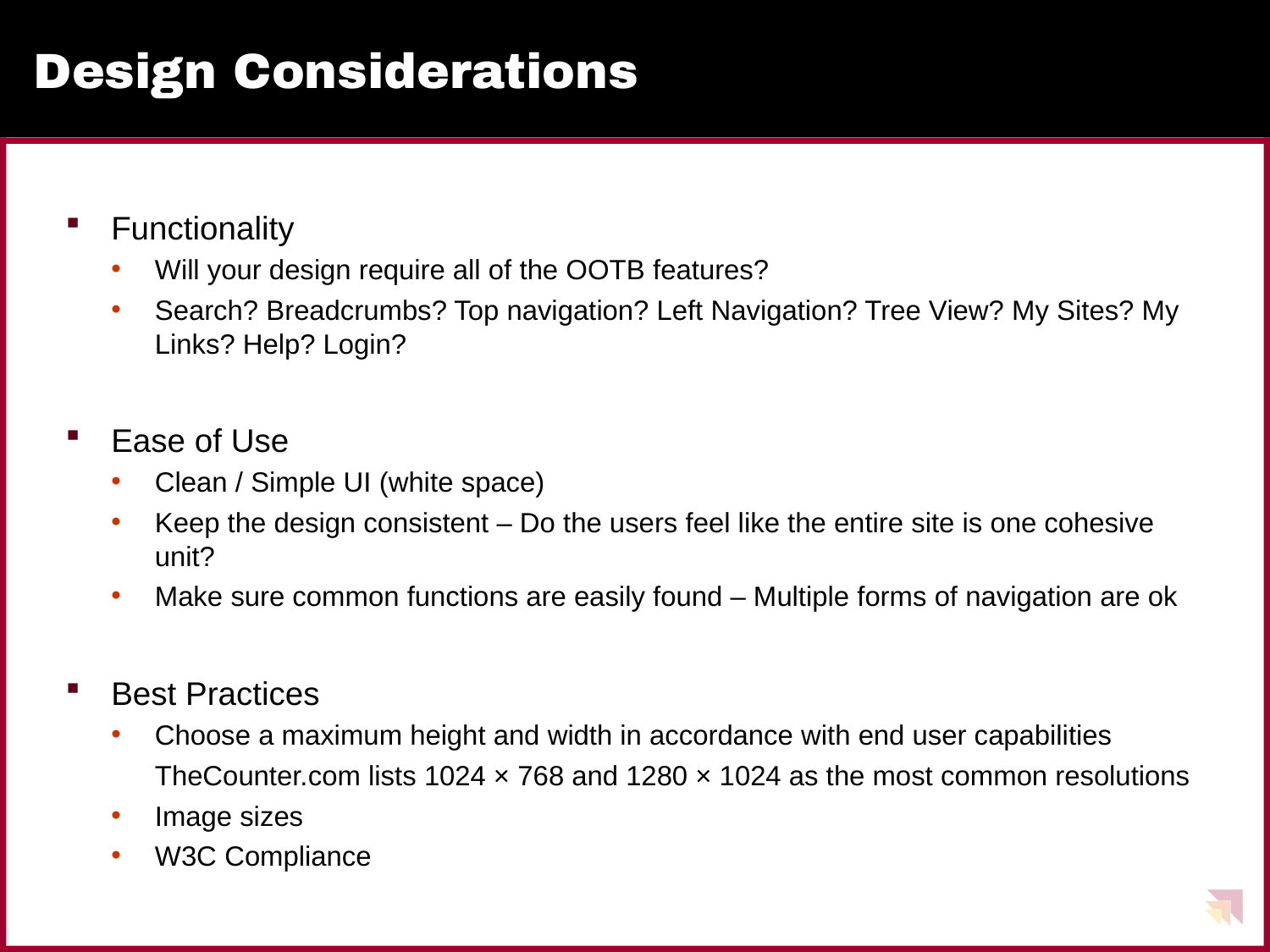

# Design Considerations
Functionality
Will your design require all of the OOTB features?
Search? Breadcrumbs? Top navigation? Left Navigation? Tree View? My Sites? My Links? Help? Login?

Ease of Use
Clean / Simple UI (white space)
Keep the design consistent – Do the users feel like the entire site is one cohesive unit?
Make sure common functions are easily found – Multiple forms of navigation are ok

Best Practices
Choose a maximum height and width in accordance with end user capabilities
	TheCounter.com lists 1024 × 768 and 1280 × 1024 as the most common resolutions
Image sizes
W3C Compliance